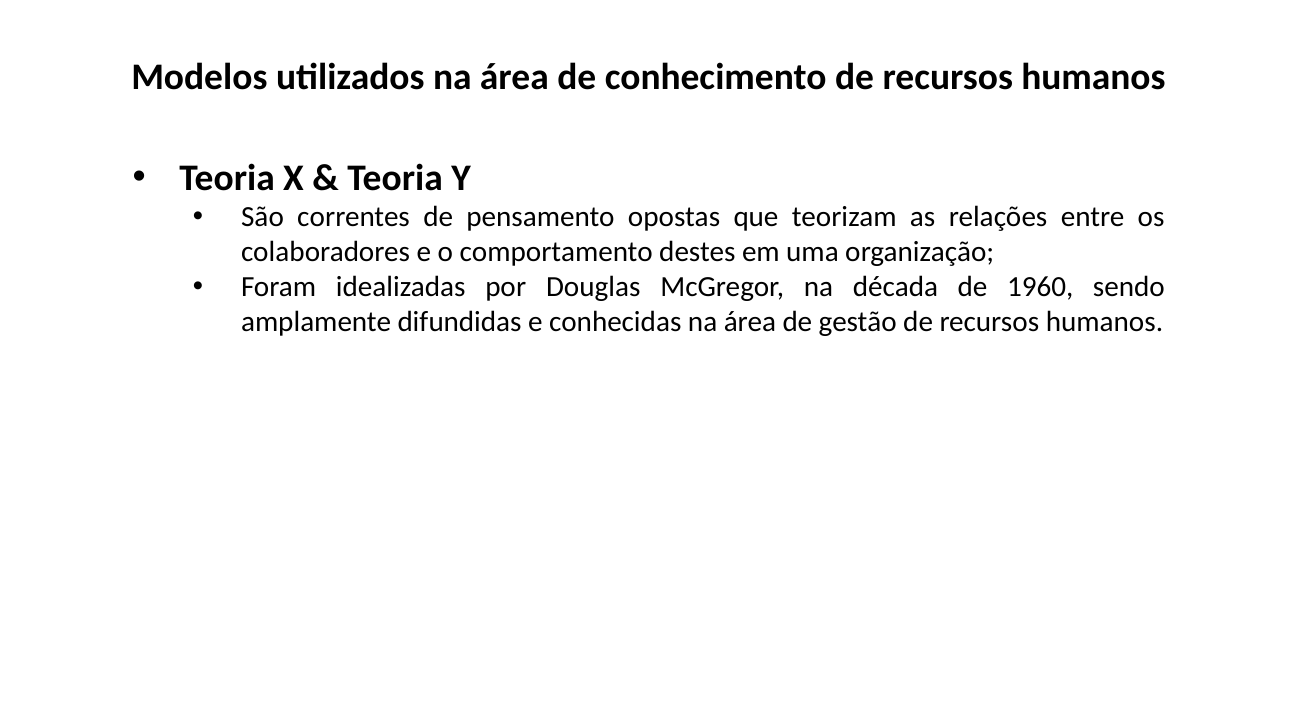

Modelos utilizados na área de conhecimento de recursos humanos
Teoria X & Teoria Y
São correntes de pensamento opostas que teorizam as relações entre os colaboradores e o comportamento destes em uma organização;
Foram idealizadas por Douglas McGregor, na década de 1960, sendo amplamente difundidas e conhecidas na área de gestão de recursos humanos.
EXEMLO